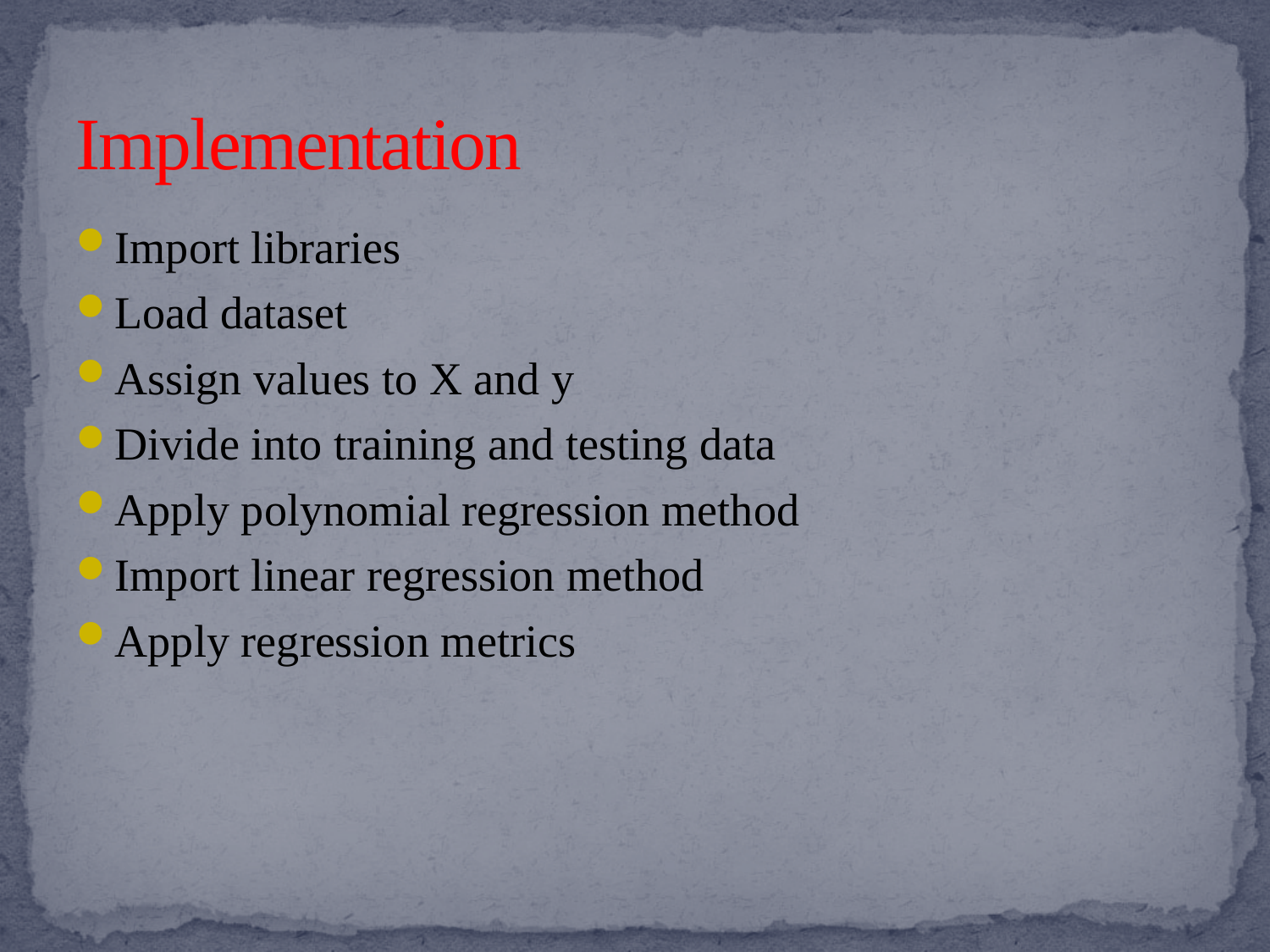

# Implementation
Import libraries
Load dataset
Assign values to X and y
Divide into training and testing data
Apply polynomial regression method
Import linear regression method
Apply regression metrics